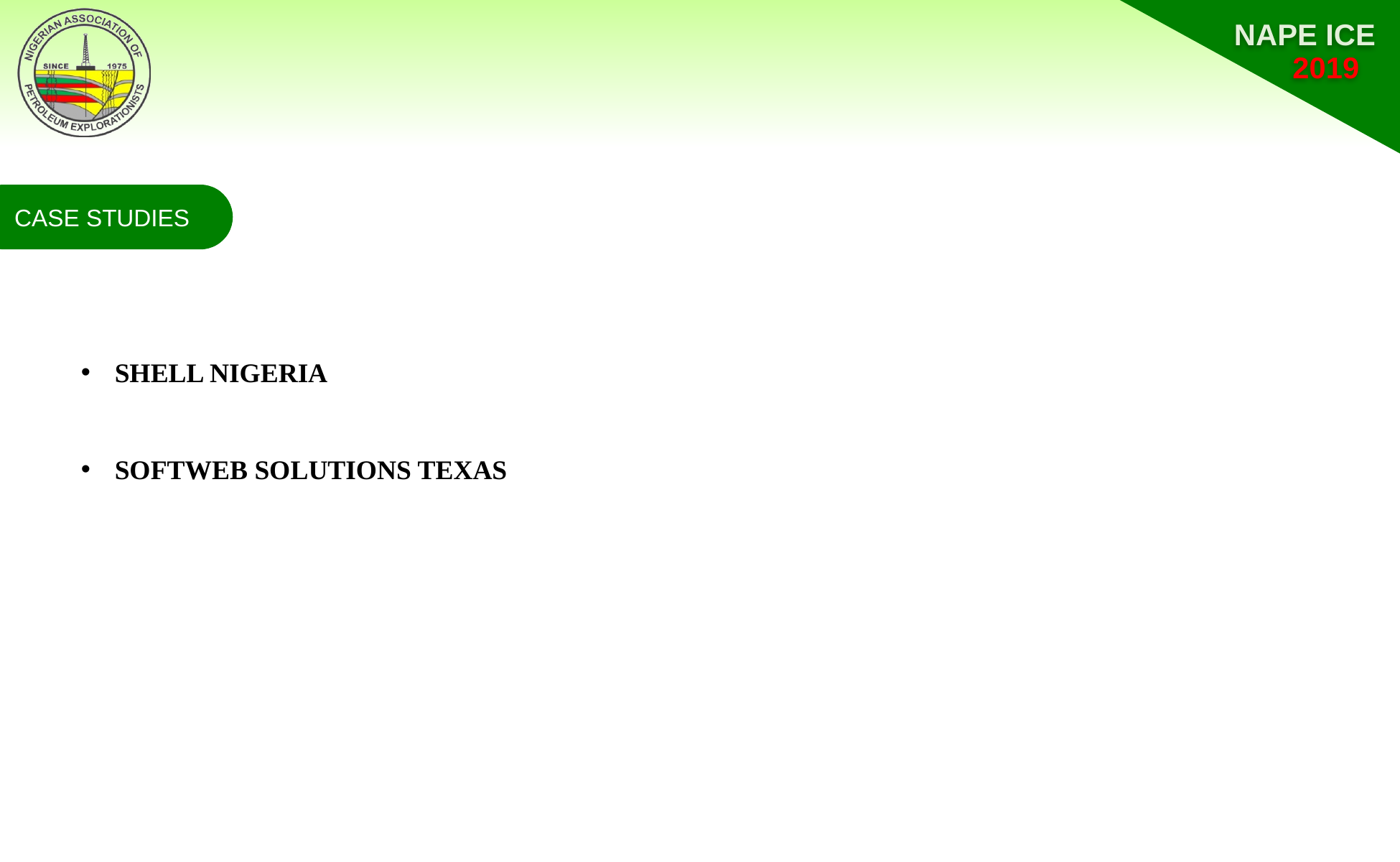

CASE STUDIES
SHELL NIGERIA

SOFTWEB SOLUTIONS TEXAS